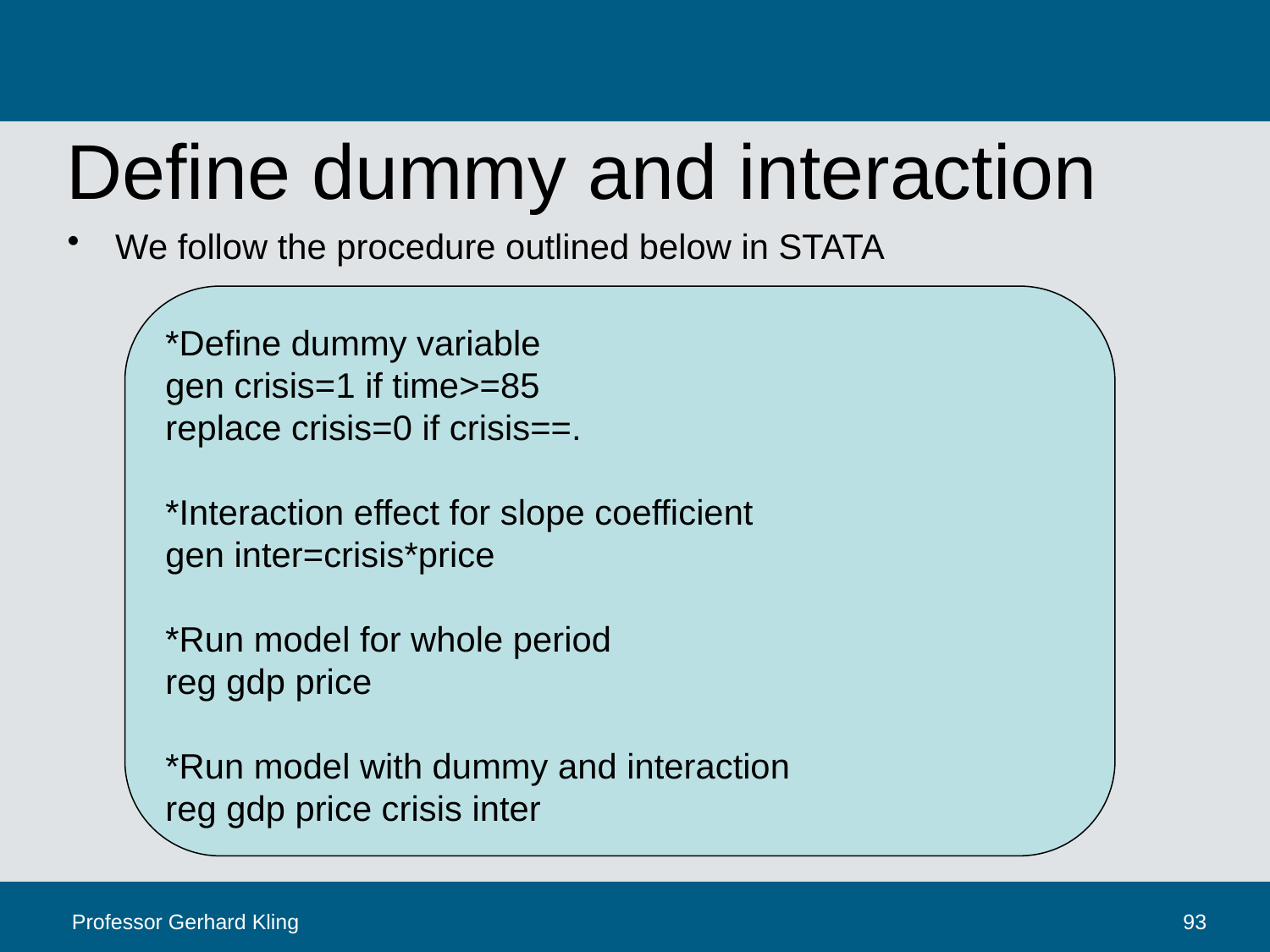

# Define dummy and interaction
We follow the procedure outlined below in STATA

*Define dummy variable
gen crisis=1 if time>=85
replace crisis=0 if crisis==.

*Interaction effect for slope coefficient
gen inter=crisis*price

*Run model for whole period
reg gdp price

*Run model with dummy and interaction
reg gdp price crisis inter
Professor Gerhard Kling
93